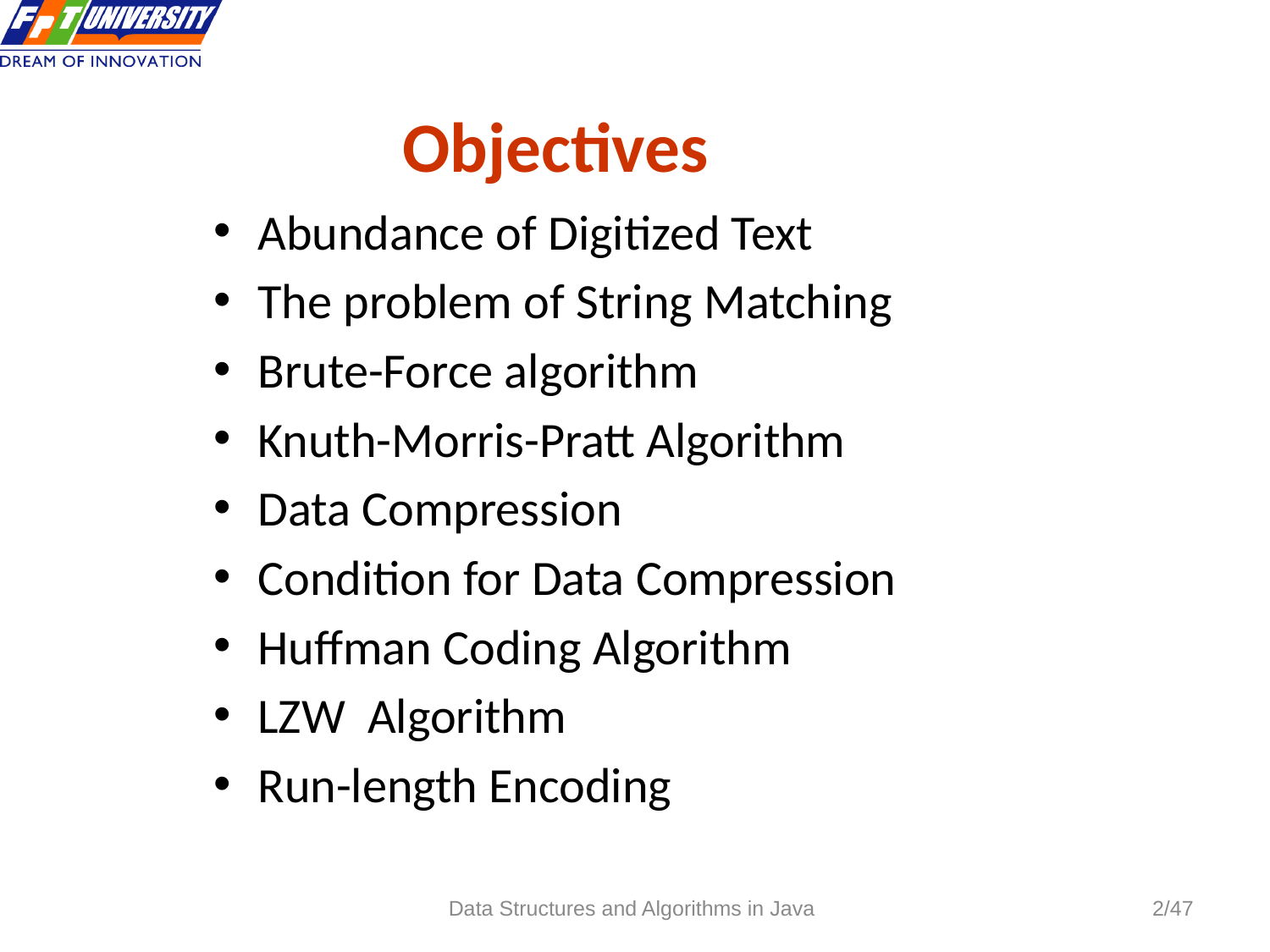

Objectives
 2
Abundance of Digitized Text
The problem of String Matching
Brute-Force algorithm
Knuth-Morris-Pratt Algorithm
Data Compression
Condition for Data Compression
Huffman Coding Algorithm
LZW  Algorithm
Run-length Encoding
Data Structures and Algorithms in Java
2/47